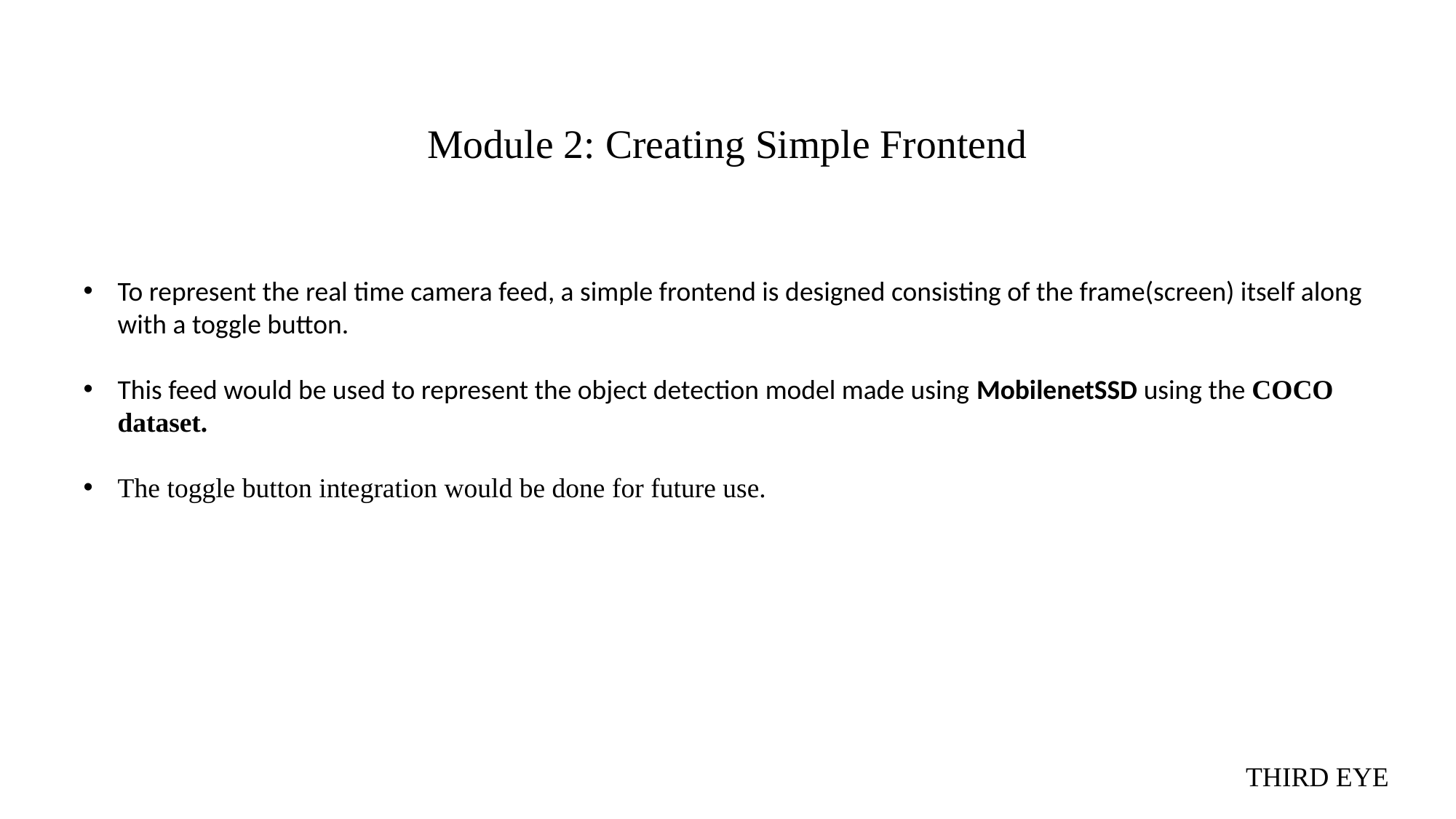

# Module 2: Creating Simple Frontend
To represent the real time camera feed, a simple frontend is designed consisting of the frame(screen) itself along with a toggle button.

This feed would be used to represent the object detection model made using MobilenetSSD using the COCO dataset.

The toggle button integration would be done for future use.
THIRD EYE